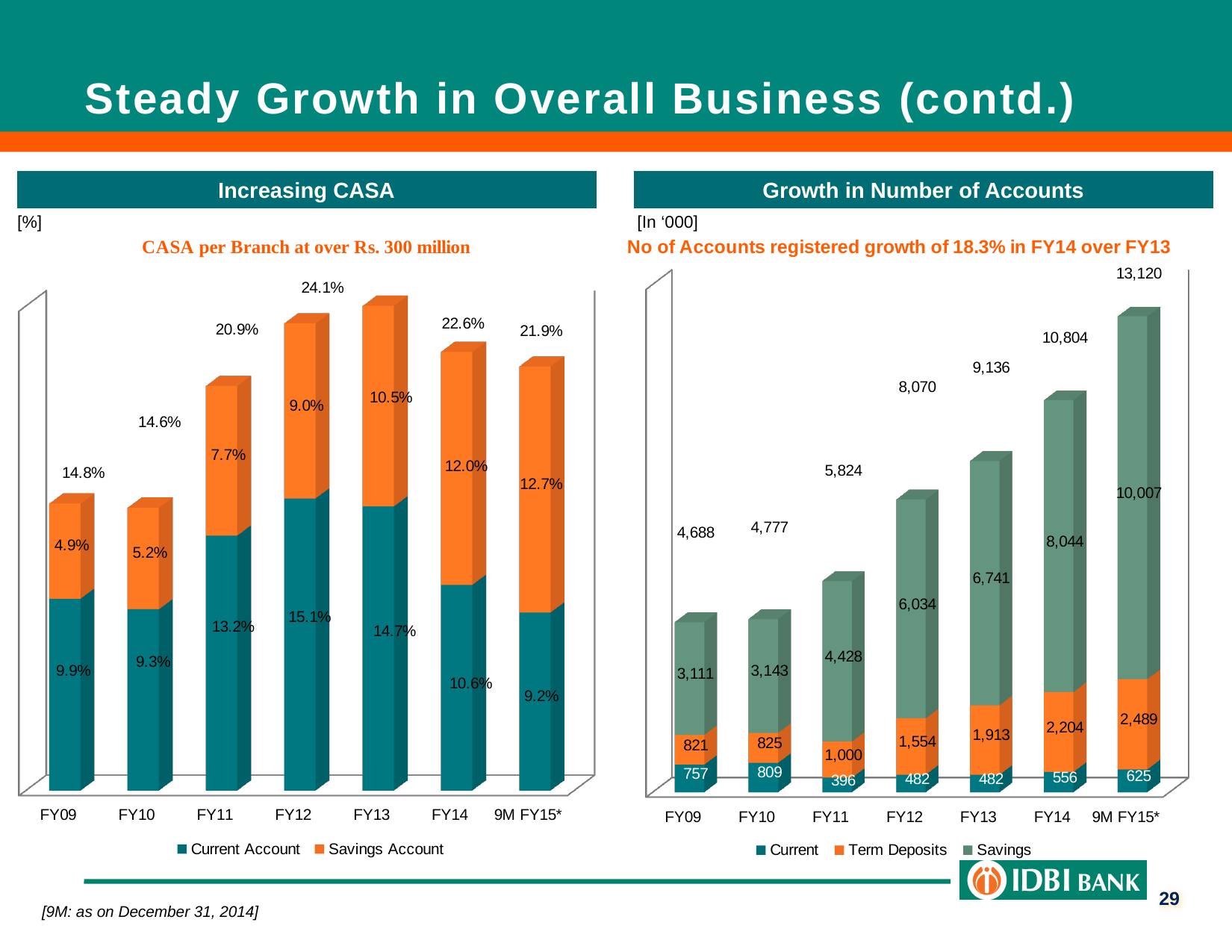

Steady Growth in Overall Business (contd.)
Increasing CASA
Growth in Number of Accounts
[%]
[In ‘000]

[unsupported chart]

[unsupported chart]

29
[9M: as on December 31, 2014]